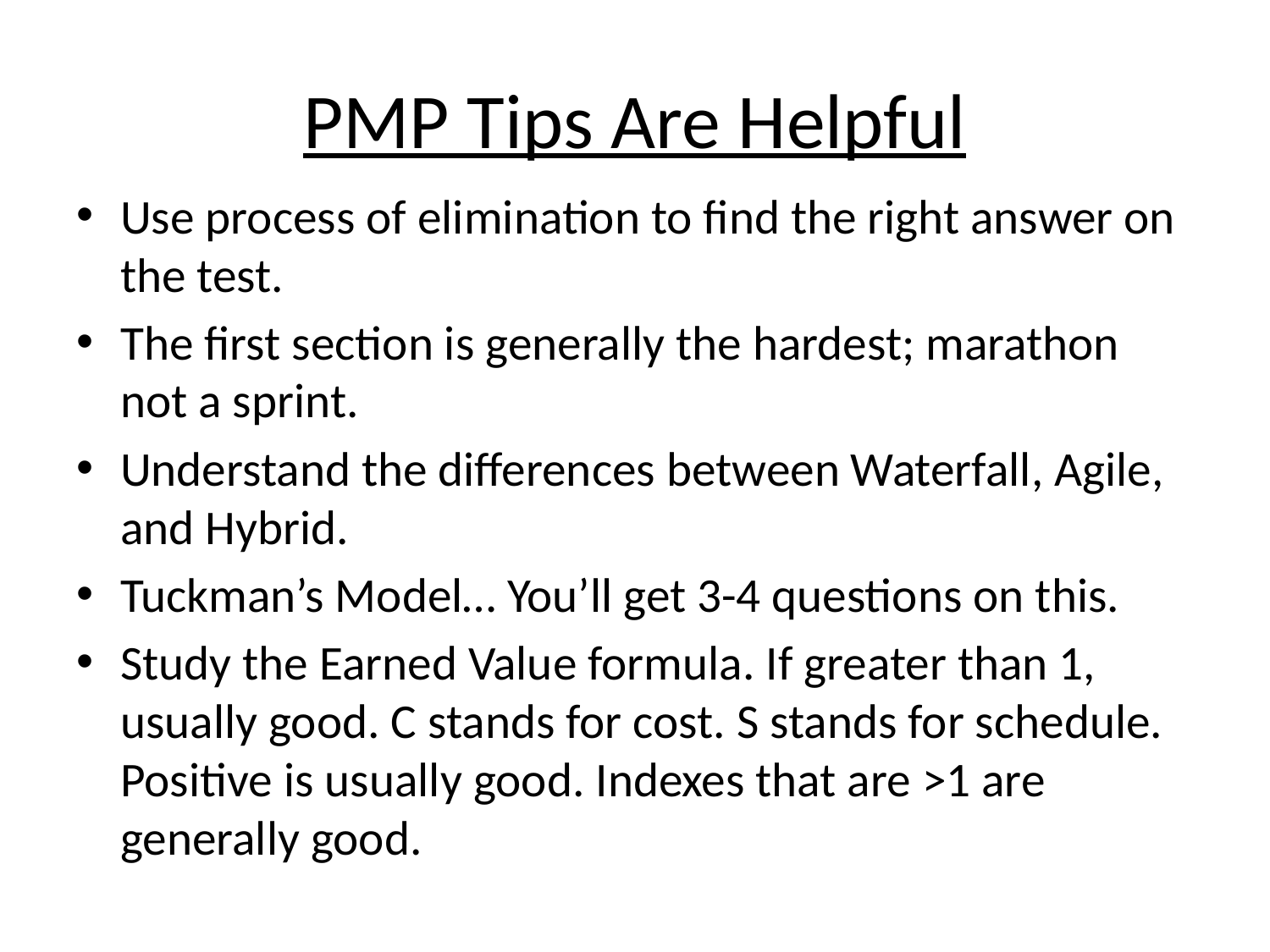

# PMP Tips Are Helpful
Use process of elimination to find the right answer on the test.
The first section is generally the hardest; marathon not a sprint.
Understand the differences between Waterfall, Agile, and Hybrid.
Tuckman’s Model… You’ll get 3-4 questions on this.
Study the Earned Value formula. If greater than 1, usually good. C stands for cost. S stands for schedule. Positive is usually good. Indexes that are >1 are generally good.